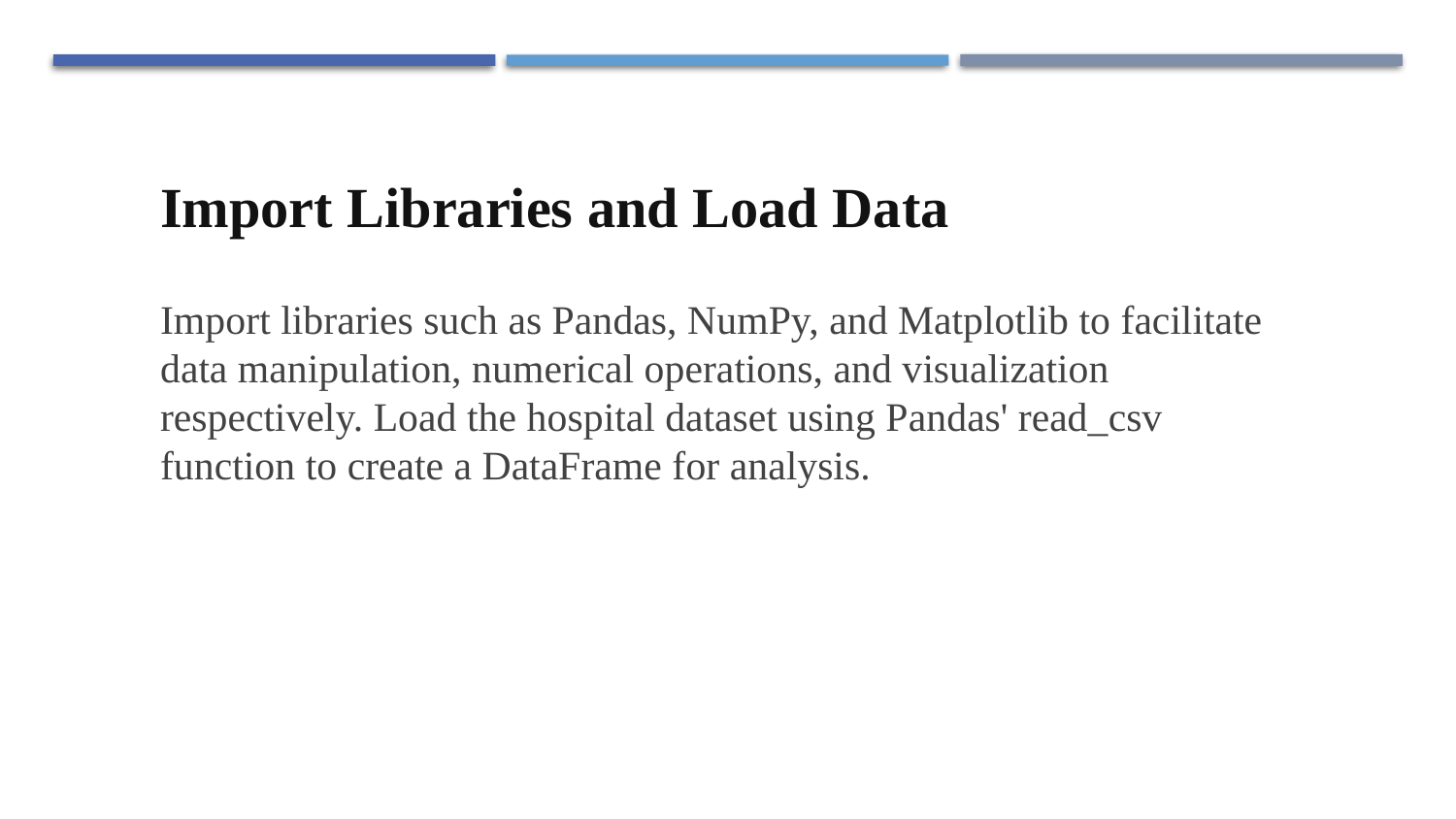

Import Libraries and Load Data
Import libraries such as Pandas, NumPy, and Matplotlib to facilitate data manipulation, numerical operations, and visualization respectively. Load the hospital dataset using Pandas' read_csv function to create a DataFrame for analysis.